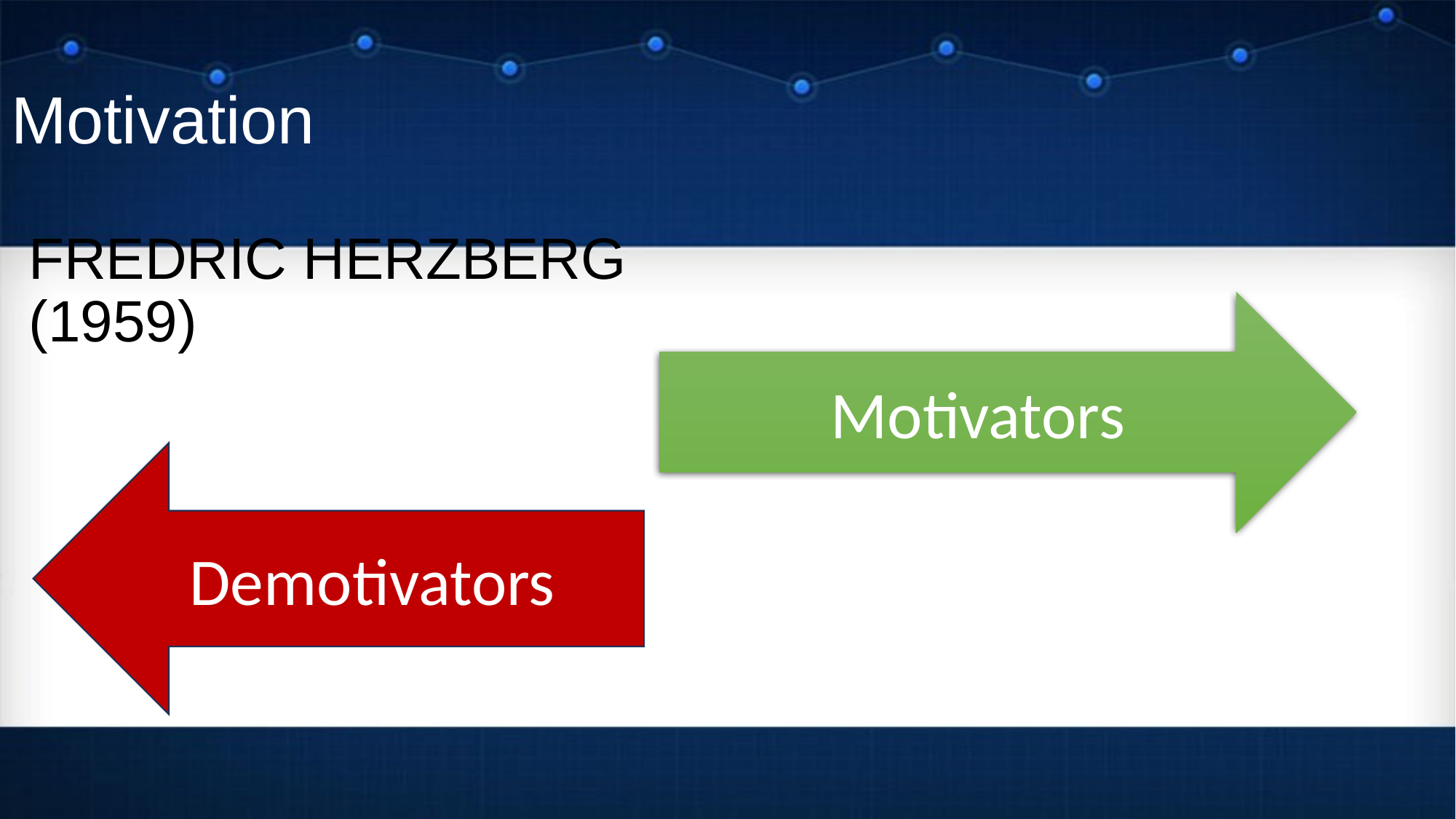

# Motivation
Fredric Herzberg (1959)
Motivators
Demotivators